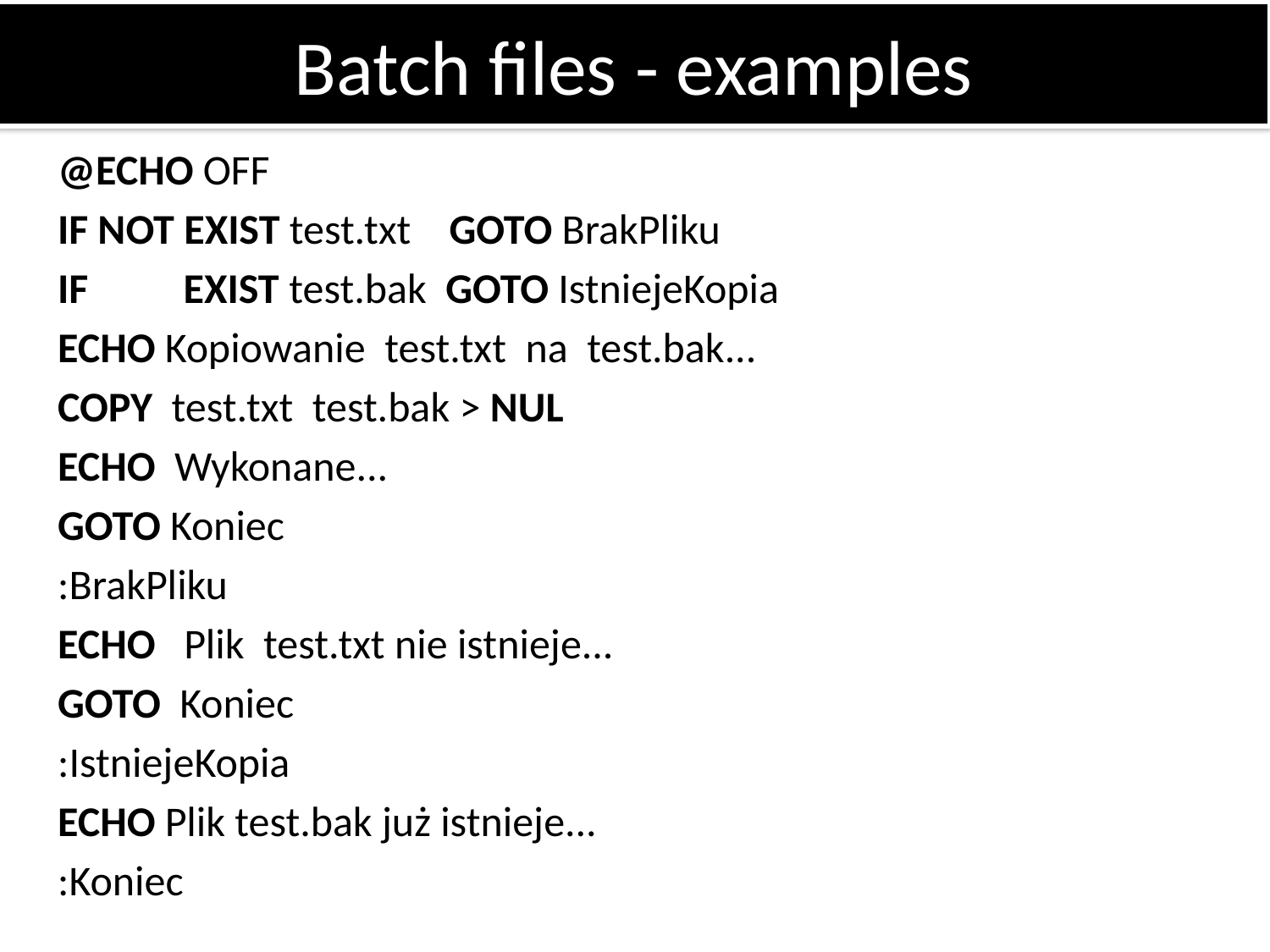

# Batch files - examples
@ECHO OFF
IF NOT EXIST test.txt    GOTO BrakPliku
IF          EXIST test.bak  GOTO IstniejeKopia
ECHO Kopiowanie  test.txt  na  test.bak...
COPY  test.txt  test.bak > NUL
ECHO  Wykonane...
GOTO Koniec
:BrakPliku
ECHO   Plik  test.txt nie istnieje...
GOTO  Koniec
:IstniejeKopia
ECHO Plik test.bak już istnieje...
:Koniec